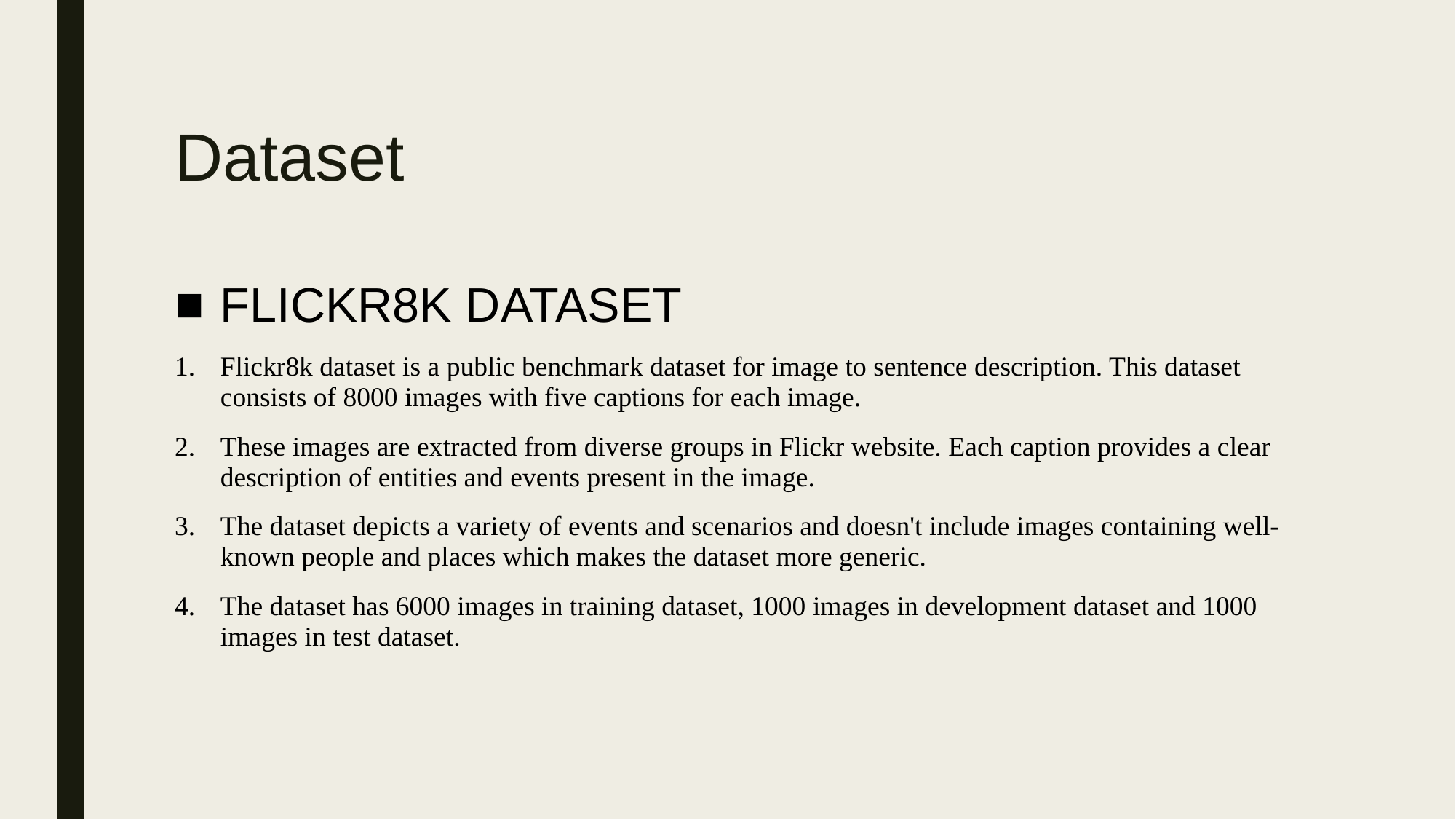

# Dataset
FLICKR8K DATASET
Flickr8k dataset is a public benchmark dataset for image to sentence description. This dataset consists of 8000 images with five captions for each image.
These images are extracted from diverse groups in Flickr website. Each caption provides a clear description of entities and events present in the image.
The dataset depicts a variety of events and scenarios and doesn't include images containing well-known people and places which makes the dataset more generic.
The dataset has 6000 images in training dataset, 1000 images in development dataset and 1000 images in test dataset.